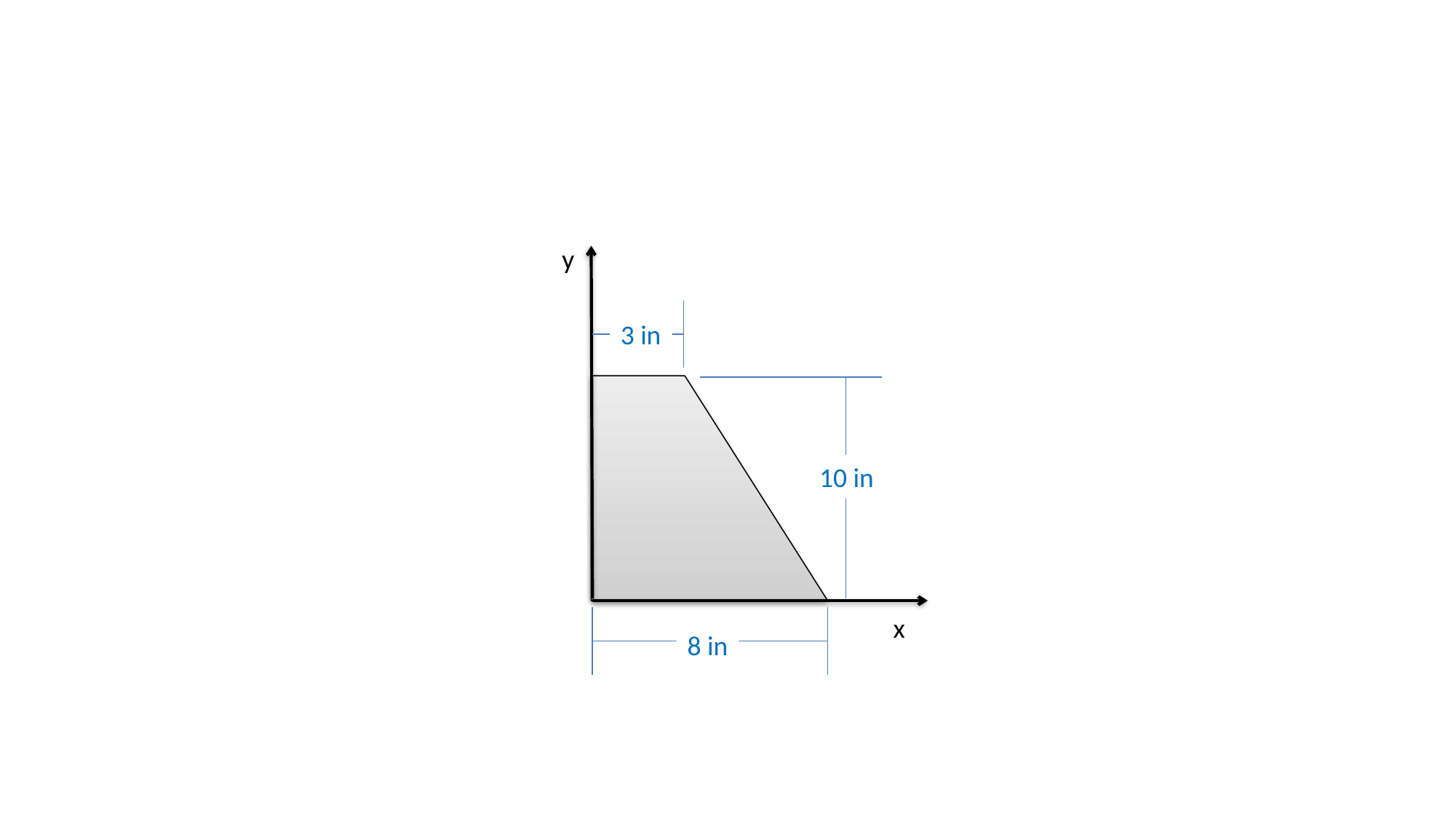

y
3 in

10 in
x
8 in